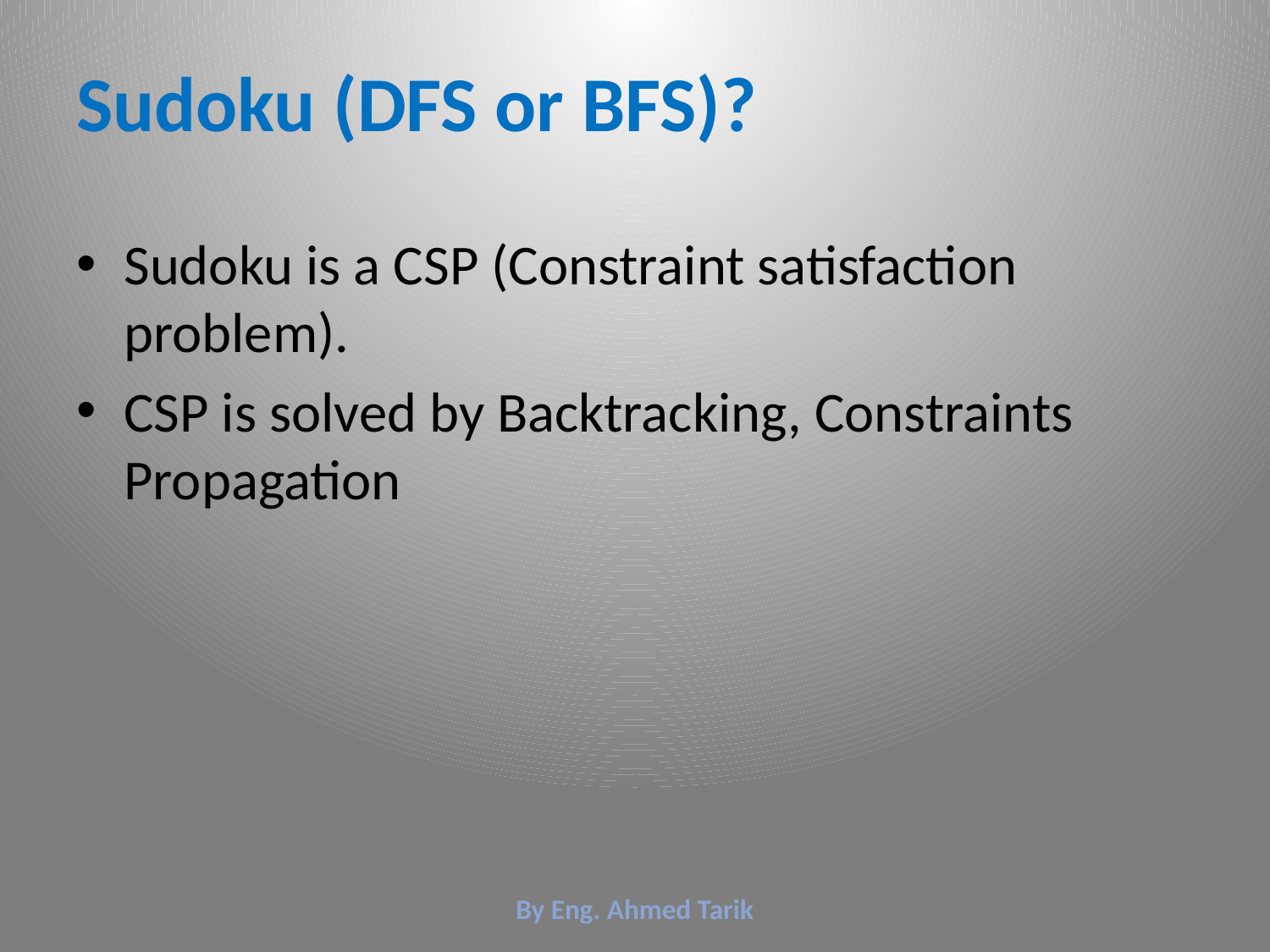

# Sudoku (DFS or BFS)?
Sudoku is a CSP (Constraint satisfaction problem).
CSP is solved by Backtracking, Constraints Propagation
By Eng. Ahmed Tarik